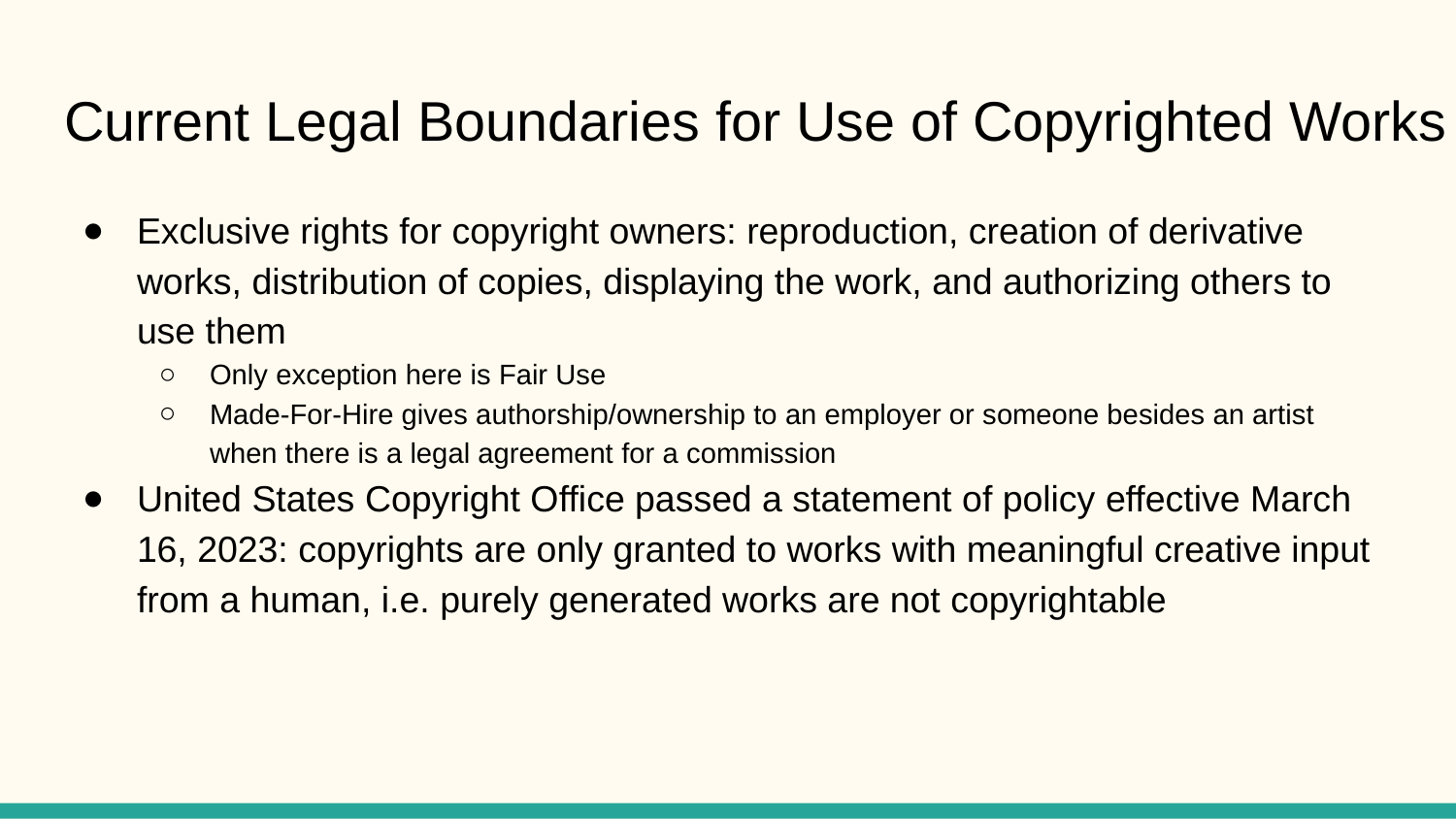

# Current Legal Boundaries for Use of Copyrighted Works
Exclusive rights for copyright owners: reproduction, creation of derivative works, distribution of copies, displaying the work, and authorizing others to use them
Only exception here is Fair Use
Made-For-Hire gives authorship/ownership to an employer or someone besides an artist when there is a legal agreement for a commission
United States Copyright Office passed a statement of policy effective March 16, 2023: copyrights are only granted to works with meaningful creative input from a human, i.e. purely generated works are not copyrightable